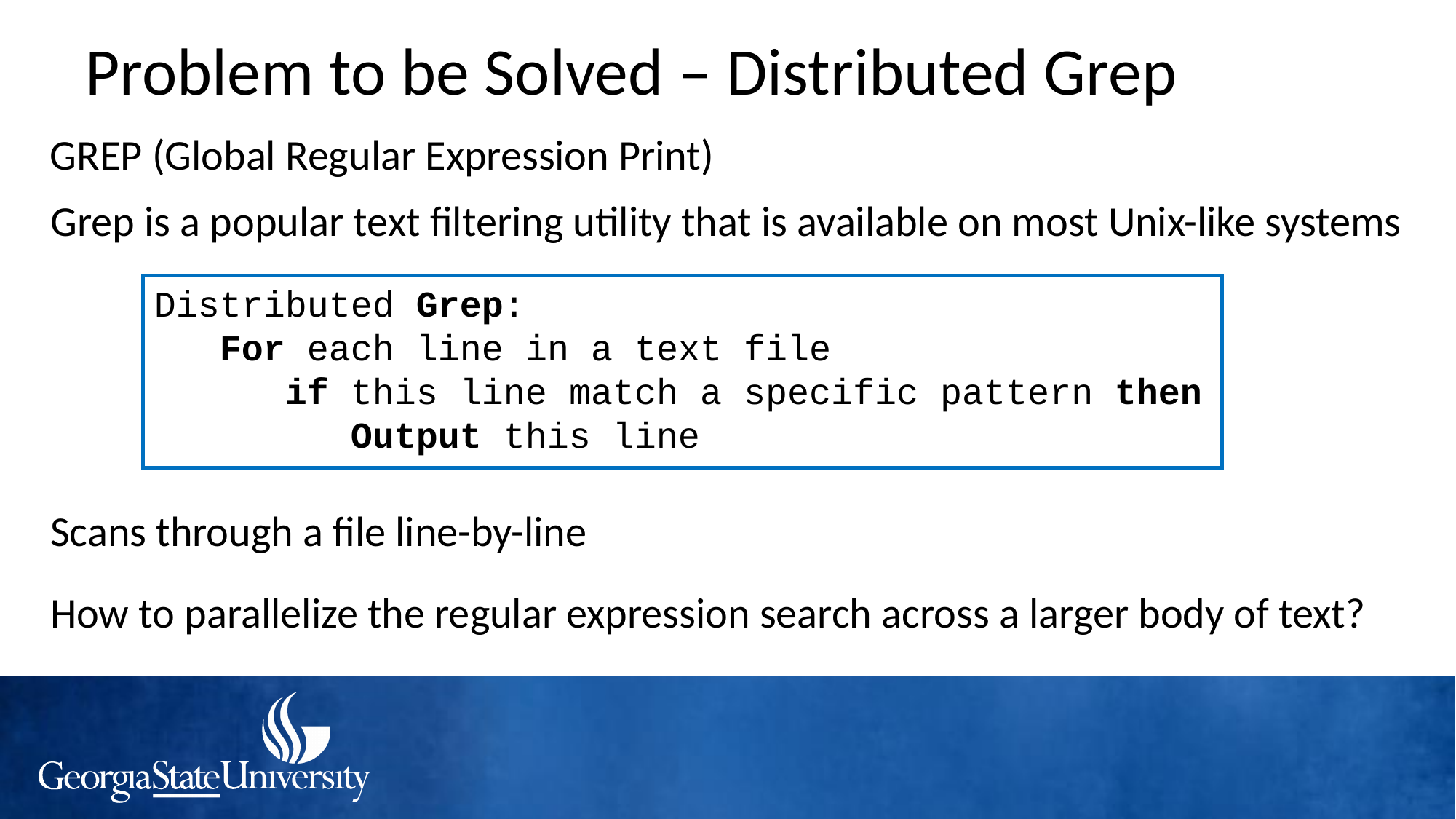

# Problem to be Solved – Distributed Grep
GREP (Global Regular Expression Print)
Grep is a popular text filtering utility that is available on most Unix-like systems
Distributed Grep:
   For each line in a text file
      if this line match a specific pattern then
         Output this line
Scans through a file line-by-line
How to parallelize the regular expression search across a larger body of text?